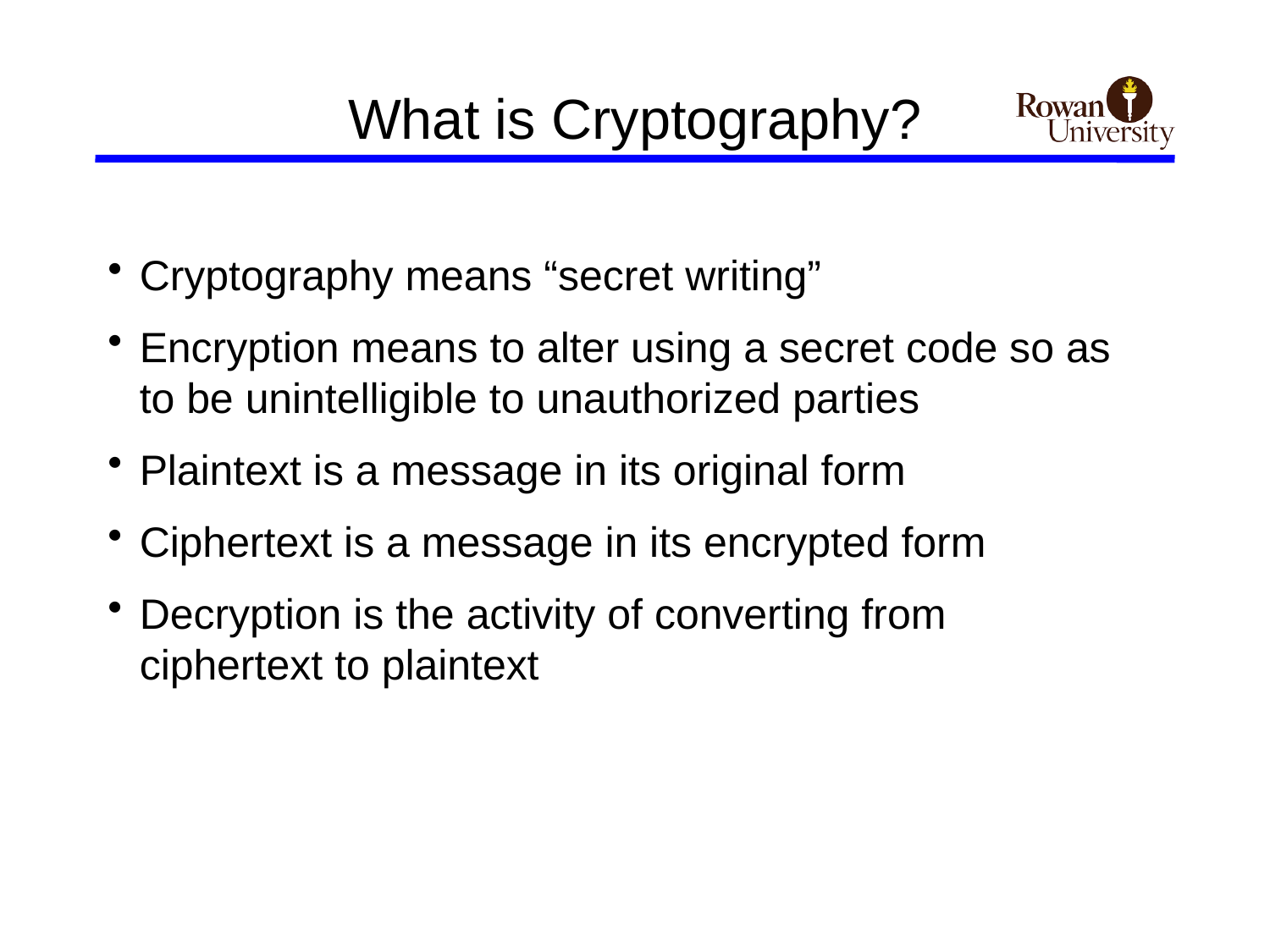

# What is Cryptography?

Cryptography means “secret writing”
Encryption means to alter using a secret code so as to be unintelligible to unauthorized parties
Plaintext is a message in its original form
Ciphertext is a message in its encrypted form
Decryption is the activity of converting from ciphertext to plaintext